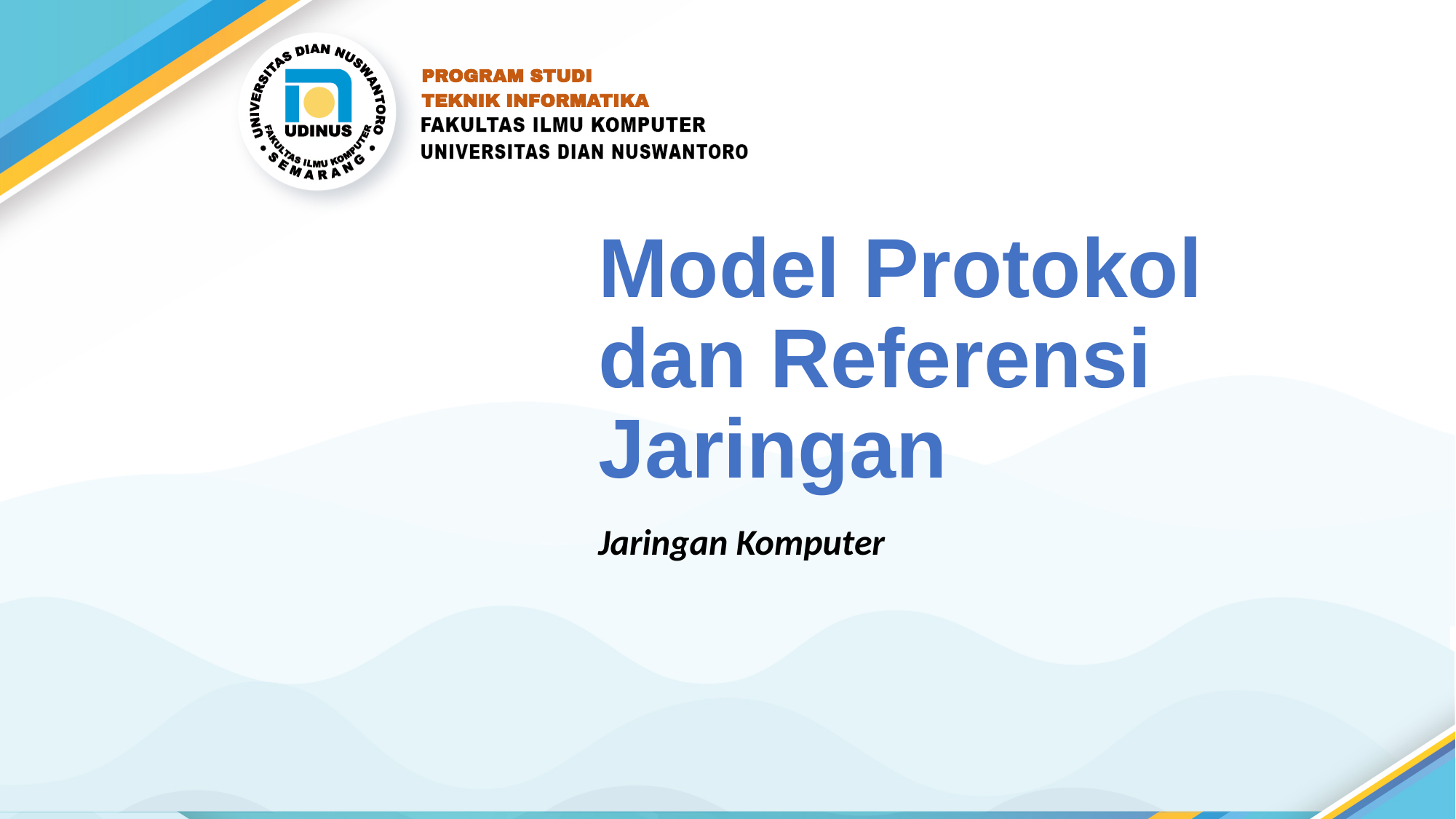

PROGRAM STUDI
TEKNIK INFORMATIKA
# Model Protokol dan Referensi Jaringan
Jaringan Komputer